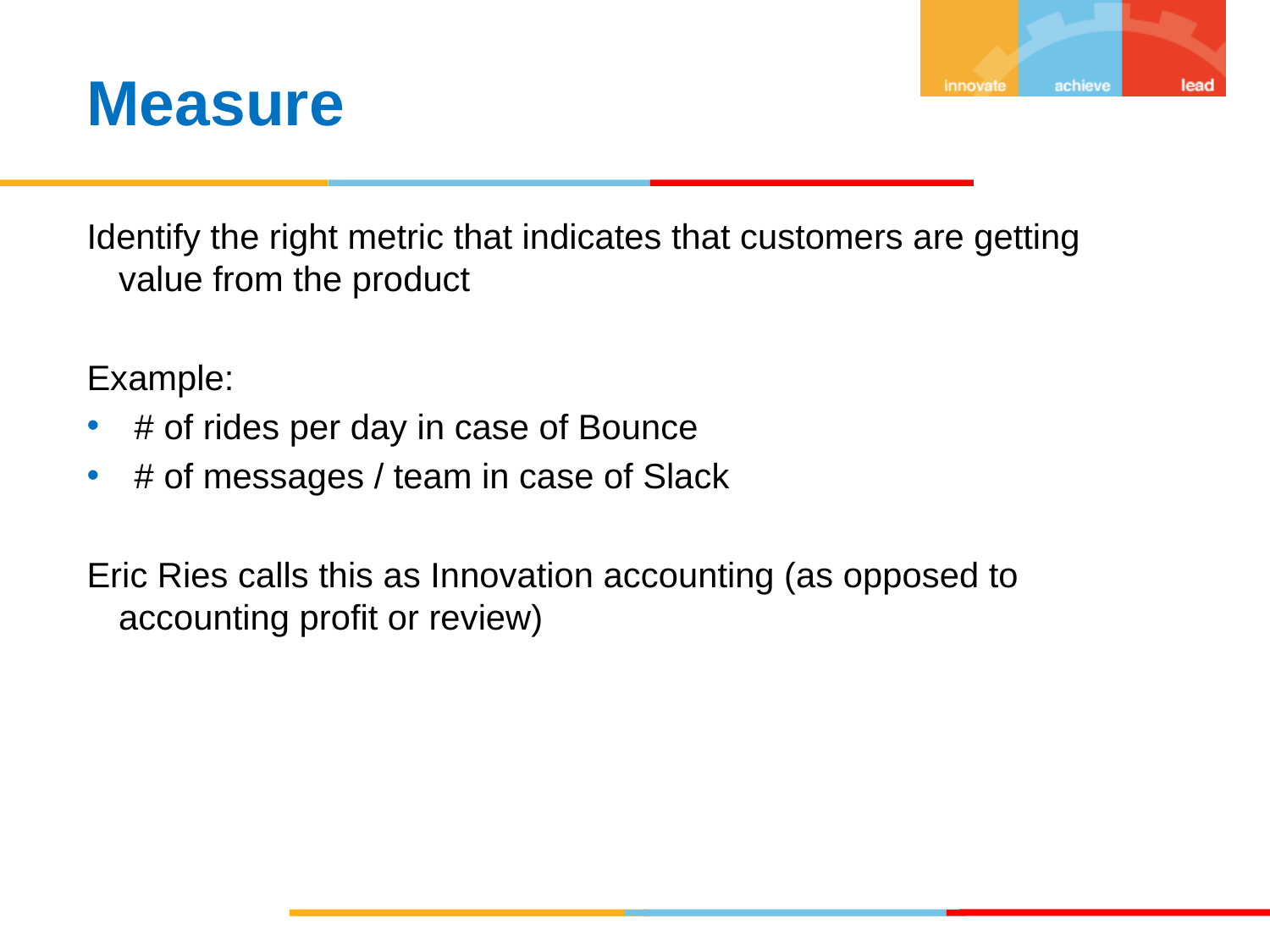

Measure
Identify the right metric that indicates that customers are getting value from the product

Example:
# of rides per day in case of Bounce
# of messages / team in case of Slack

Eric Ries calls this as Innovation accounting (as opposed to accounting profit or review)